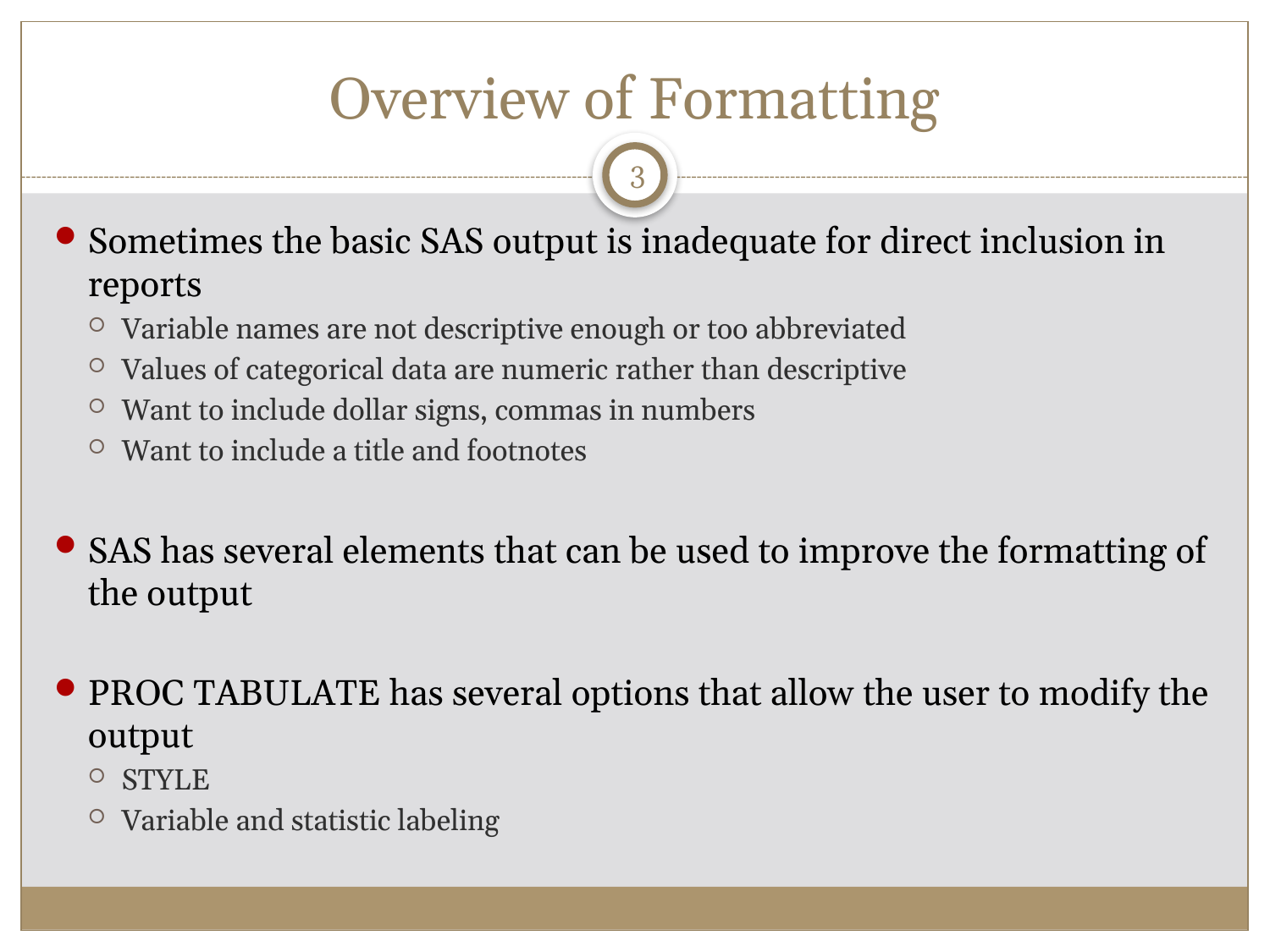

# Overview of Formatting
3
Sometimes the basic SAS output is inadequate for direct inclusion in reports
Variable names are not descriptive enough or too abbreviated
Values of categorical data are numeric rather than descriptive
Want to include dollar signs, commas in numbers
Want to include a title and footnotes

SAS has several elements that can be used to improve the formatting of the output

PROC TABULATE has several options that allow the user to modify the output
STYLE
Variable and statistic labeling